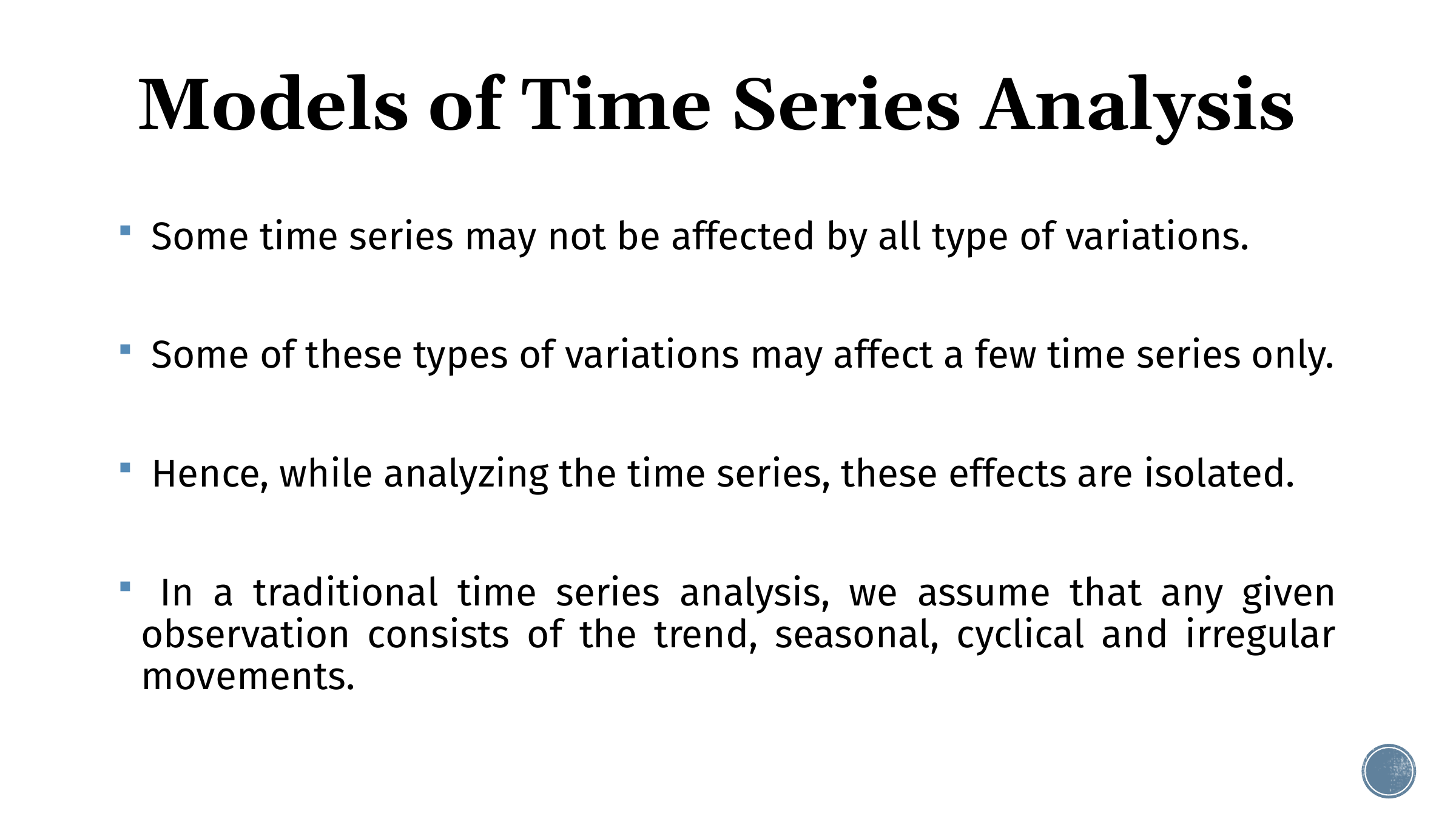

# Models of Time Series Analysis
 Some time series may not be affected by all type of variations.

 Some of these types of variations may affect a few time series only.

 Hence, while analyzing the time series, these effects are isolated.

 In a traditional time series analysis, we assume that any given observation consists of the trend, seasonal, cyclical and irregular movements.